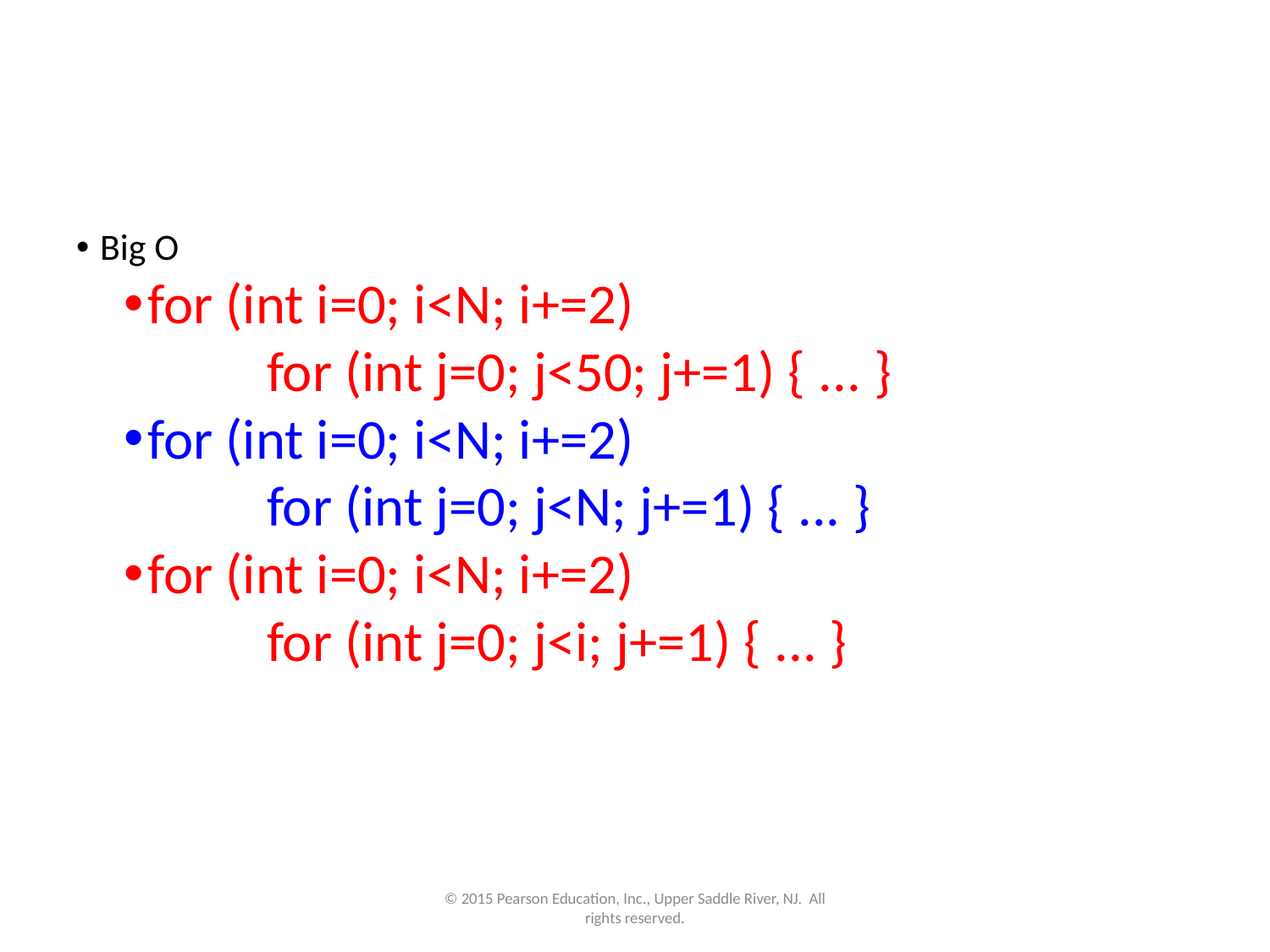

Big O
for (int i=0; i<N; i+=2)
	for (int j=0; j<50; j+=1) { ... }
for (int i=0; i<N; i+=2)
	for (int j=0; j<N; j+=1) { ... }
for (int i=0; i<N; i+=2)
	for (int j=0; j<i; j+=1) { ... }
© 2015 Pearson Education, Inc., Upper Saddle River, NJ.  All rights reserved.